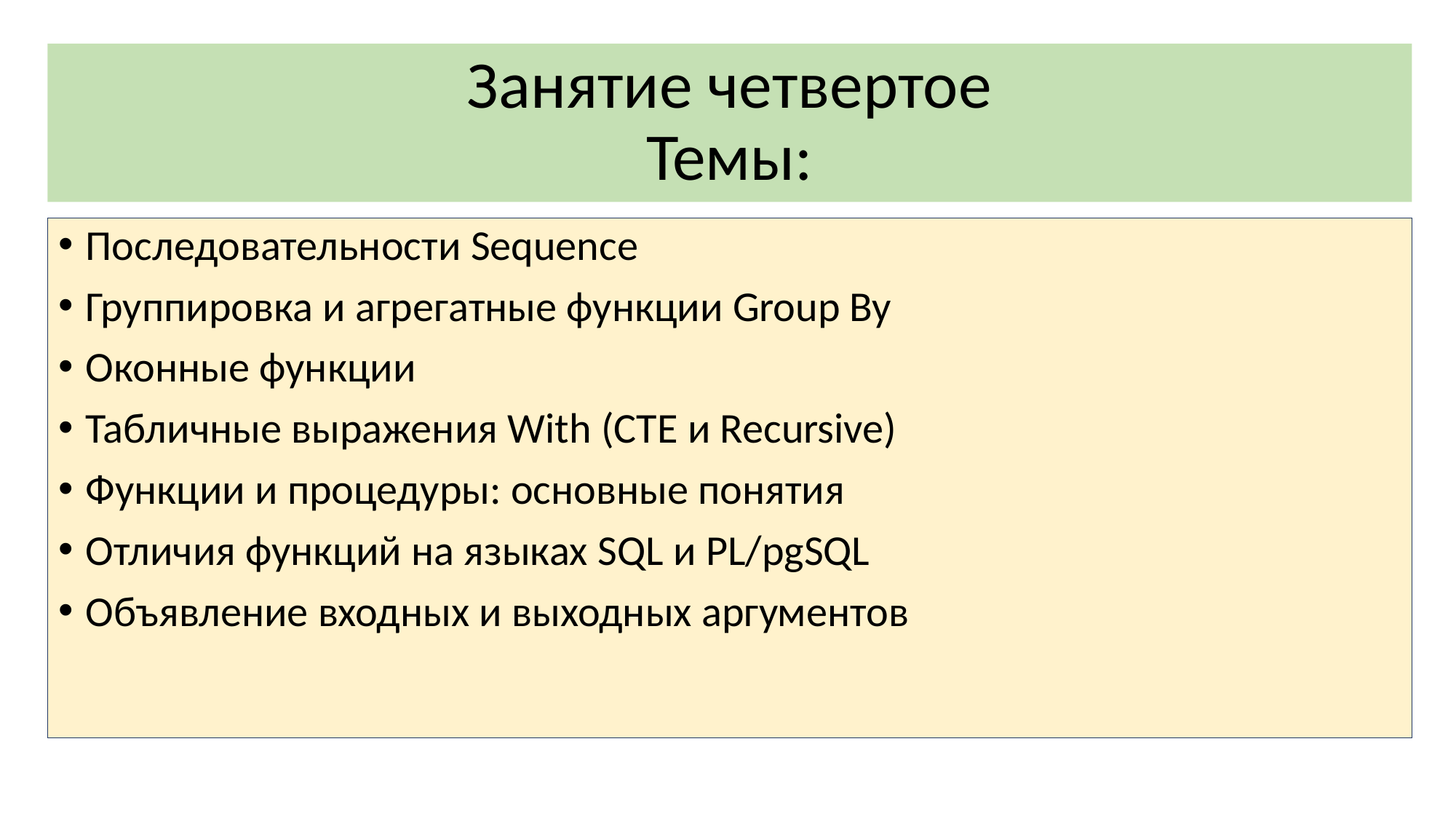

# Занятие четвертое Темы:
Последовательности Sequence
Группировка и агрегатные функции Group By
Оконные функции
Табличные выражения With (CTE и Recursive)
Функции и процедуры: основные понятия
Отличия функций на языках SQL и PL/pgSQL
Объявление входных и выходных аргументов